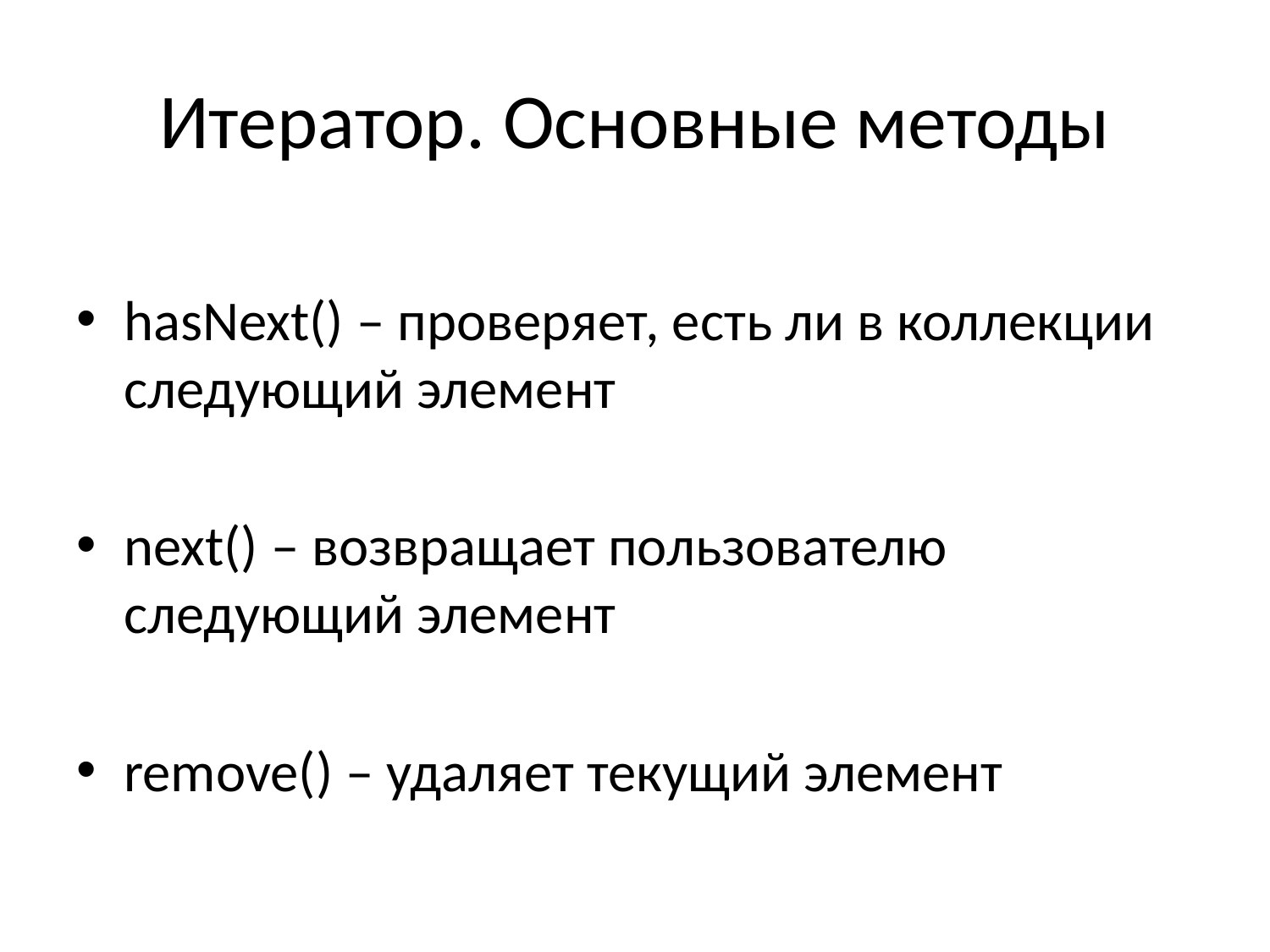

# Итератор. Основные методы
hasNext() – проверяет, есть ли в коллекции следующий элемент

next() – возвращает пользователю следующий элемент

remove() – удаляет текущий элемент